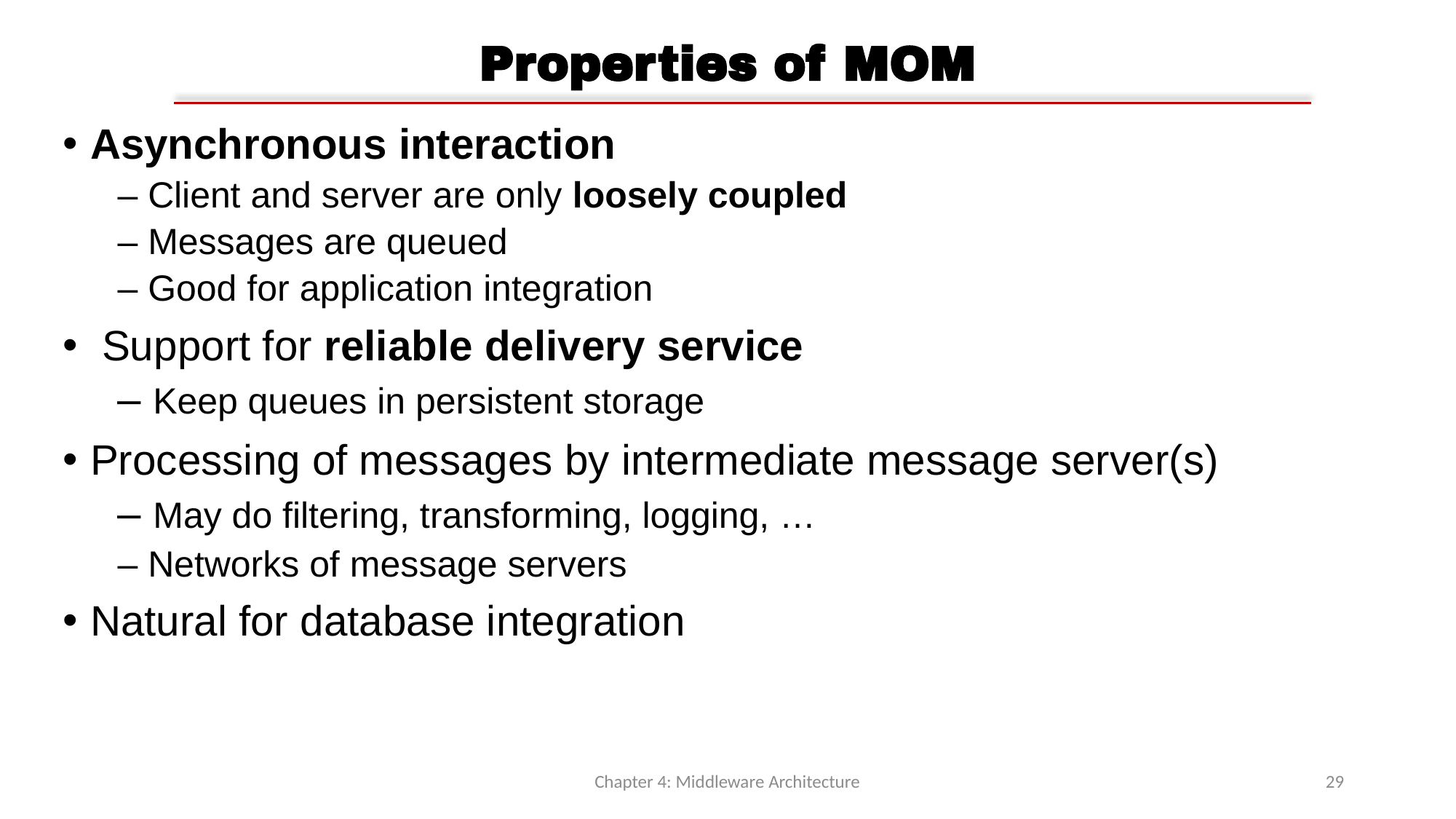

# Properties of MOM
Asynchronous interaction
– Client and server are only loosely coupled
– Messages are queued
– Good for application integration
 Support for reliable delivery service
– Keep queues in persistent storage
Processing of messages by intermediate message server(s)
– May do filtering, transforming, logging, …
– Networks of message servers
Natural for database integration
Chapter 4: Middleware Architecture
29